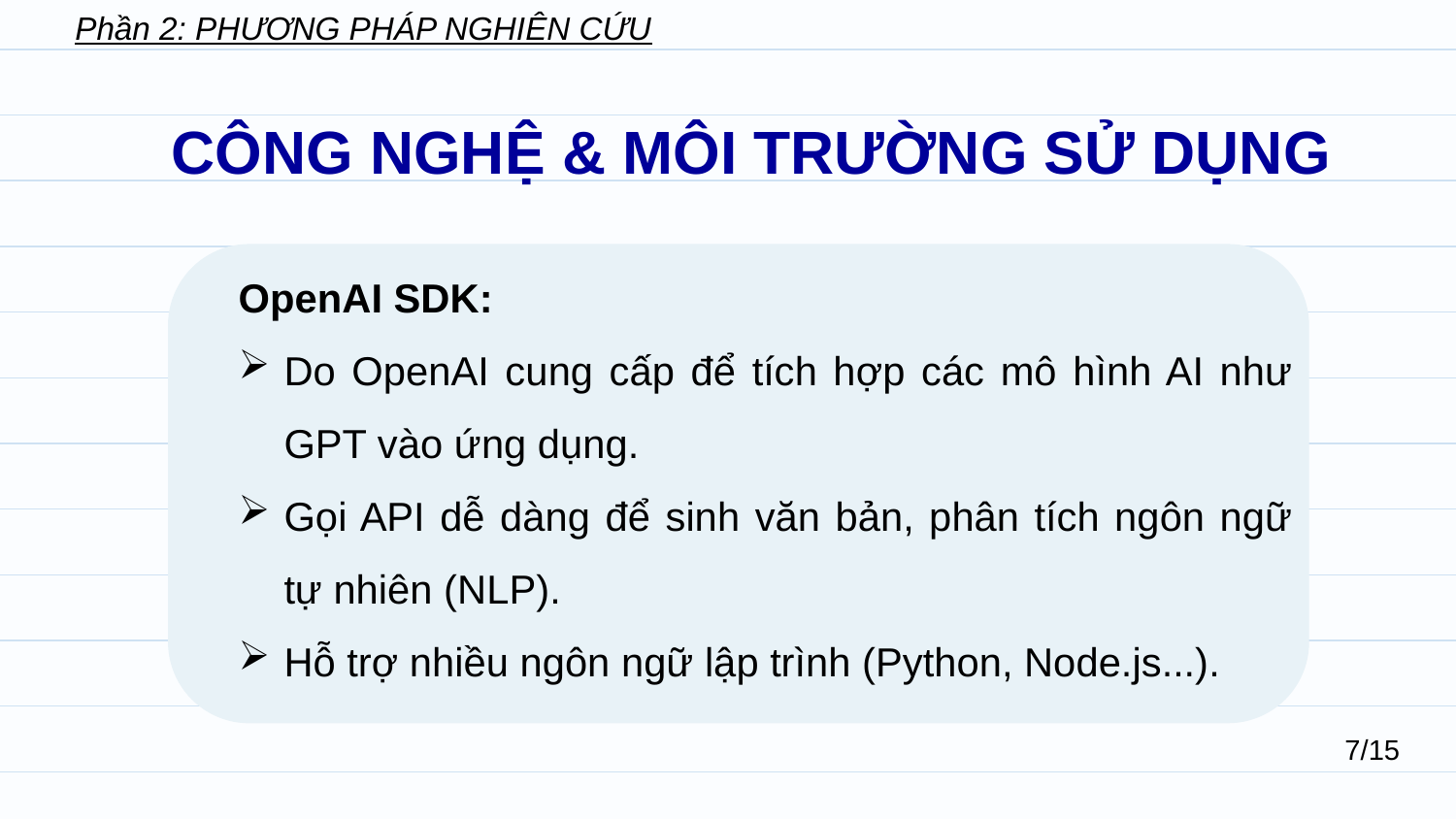

Phần 2: PHƯƠNG PHÁP NGHIÊN CỨU
CÔNG NGHỆ & MÔI TRƯỜNG SỬ DỤNG
OpenAI SDK:
Do OpenAI cung cấp để tích hợp các mô hình AI như GPT vào ứng dụng.
Gọi API dễ dàng để sinh văn bản, phân tích ngôn ngữ tự nhiên (NLP).
Hỗ trợ nhiều ngôn ngữ lập trình (Python, Node.js...).

7/15